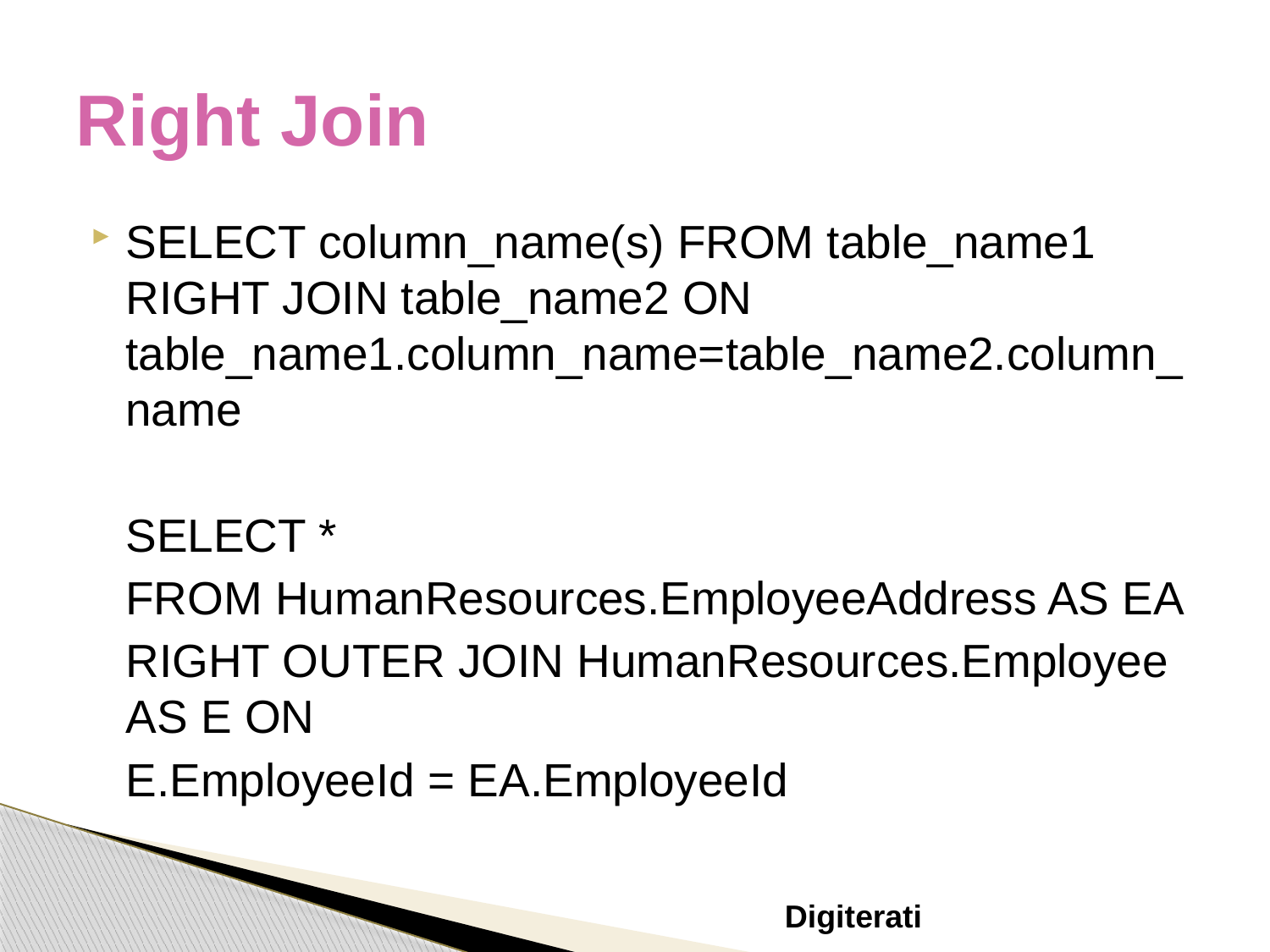

# Right Join
SELECT column_name(s) FROM table_name1 RIGHT JOIN table_name2 ON table_name1.column_name=table_name2.column_name

	SELECT *
	FROM HumanResources.EmployeeAddress AS EA
	RIGHT OUTER JOIN HumanResources.Employee AS E ON
	E.EmployeeId = EA.EmployeeId

Digiterati